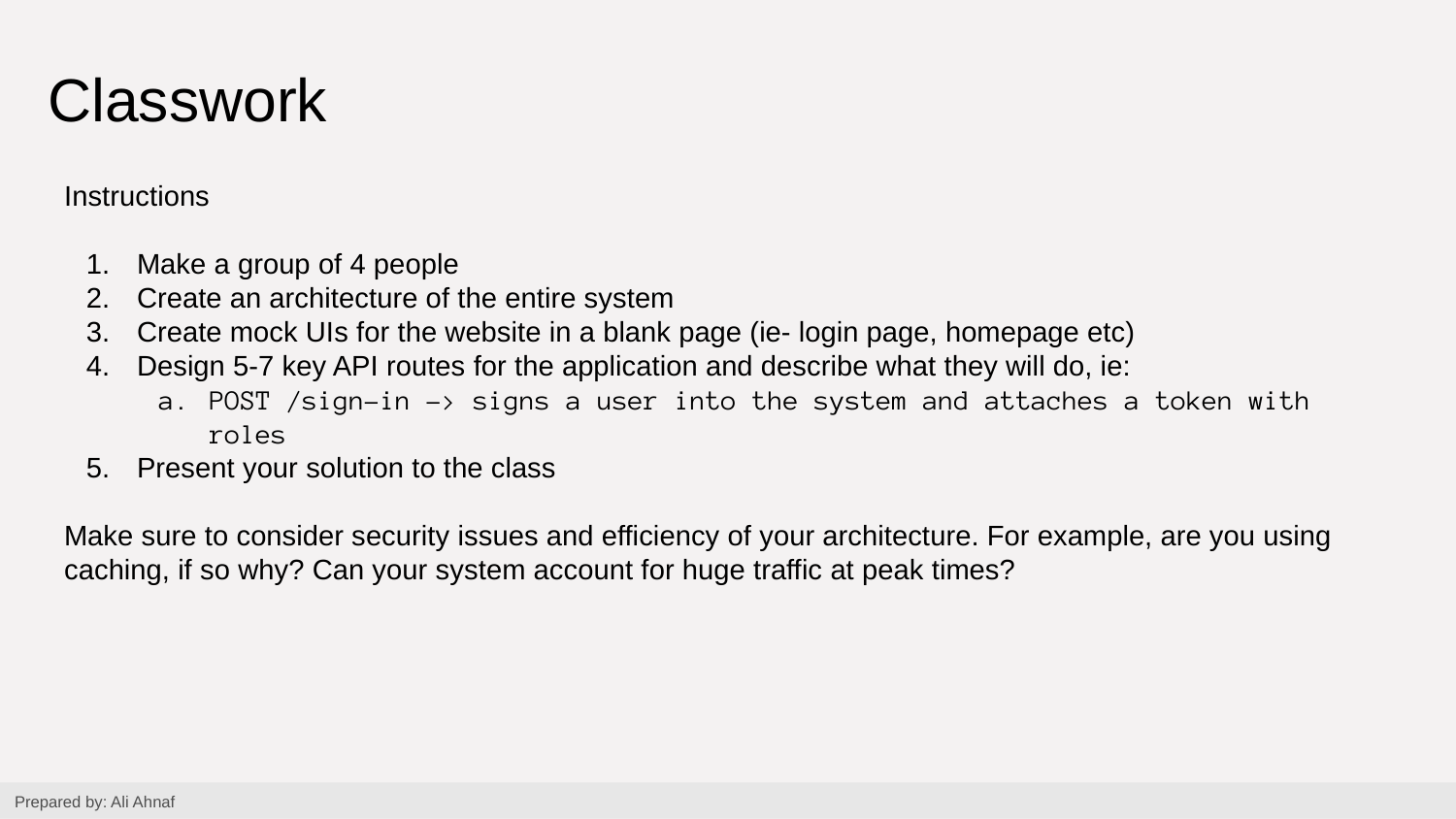

# Classwork
Instructions

Make a group of 4 people
Create an architecture of the entire system
Create mock UIs for the website in a blank page (ie- login page, homepage etc)
Design 5-7 key API routes for the application and describe what they will do, ie:
POST /sign-in -> signs a user into the system and attaches a token with roles
Present your solution to the class

Make sure to consider security issues and efficiency of your architecture. For example, are you using caching, if so why? Can your system account for huge traffic at peak times?

Prepared by: Ali Ahnaf